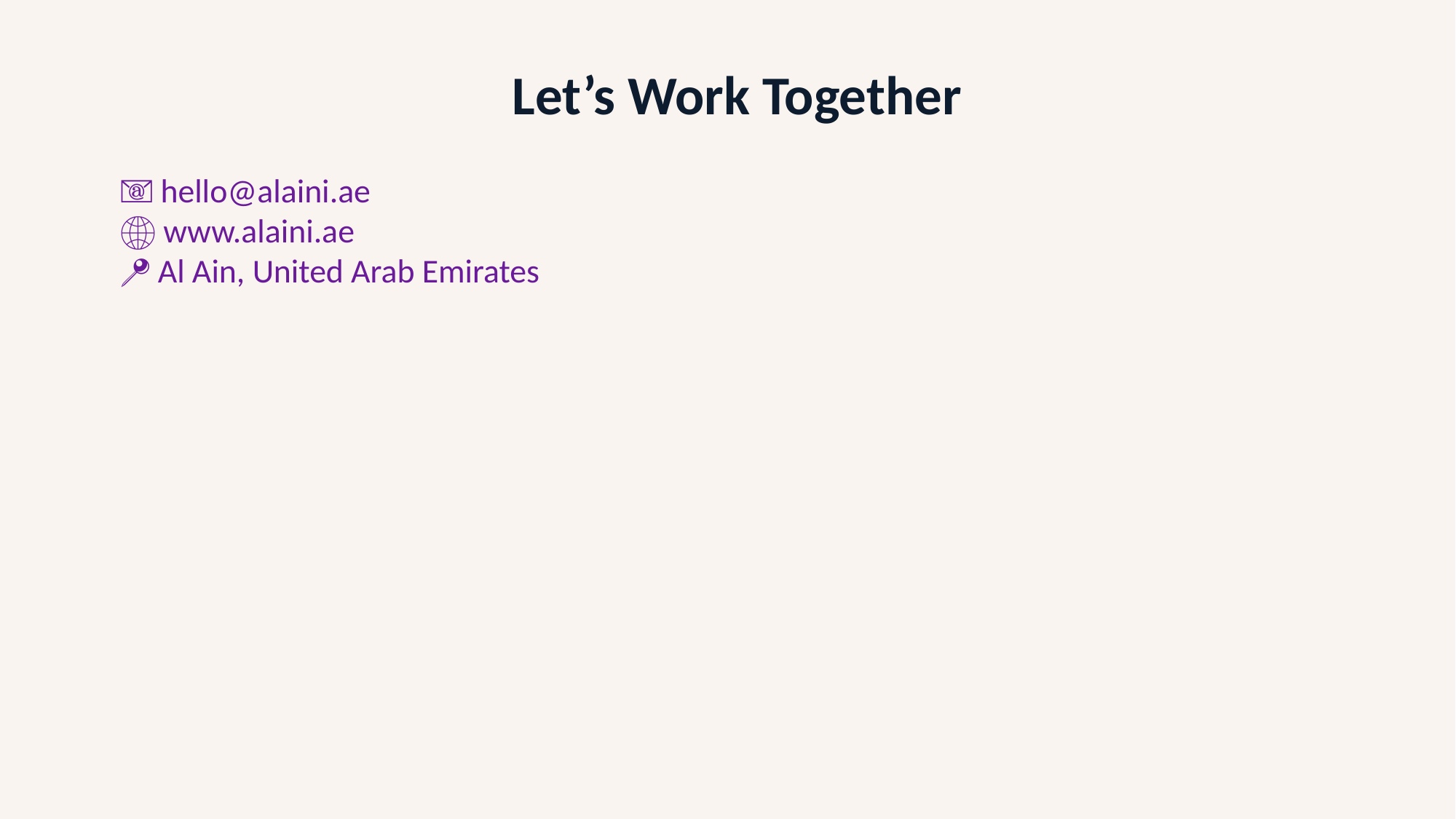

Let’s Work Together
📧 hello@alaini.ae
🌐 www.alaini.ae
📍 Al Ain, United Arab Emirates